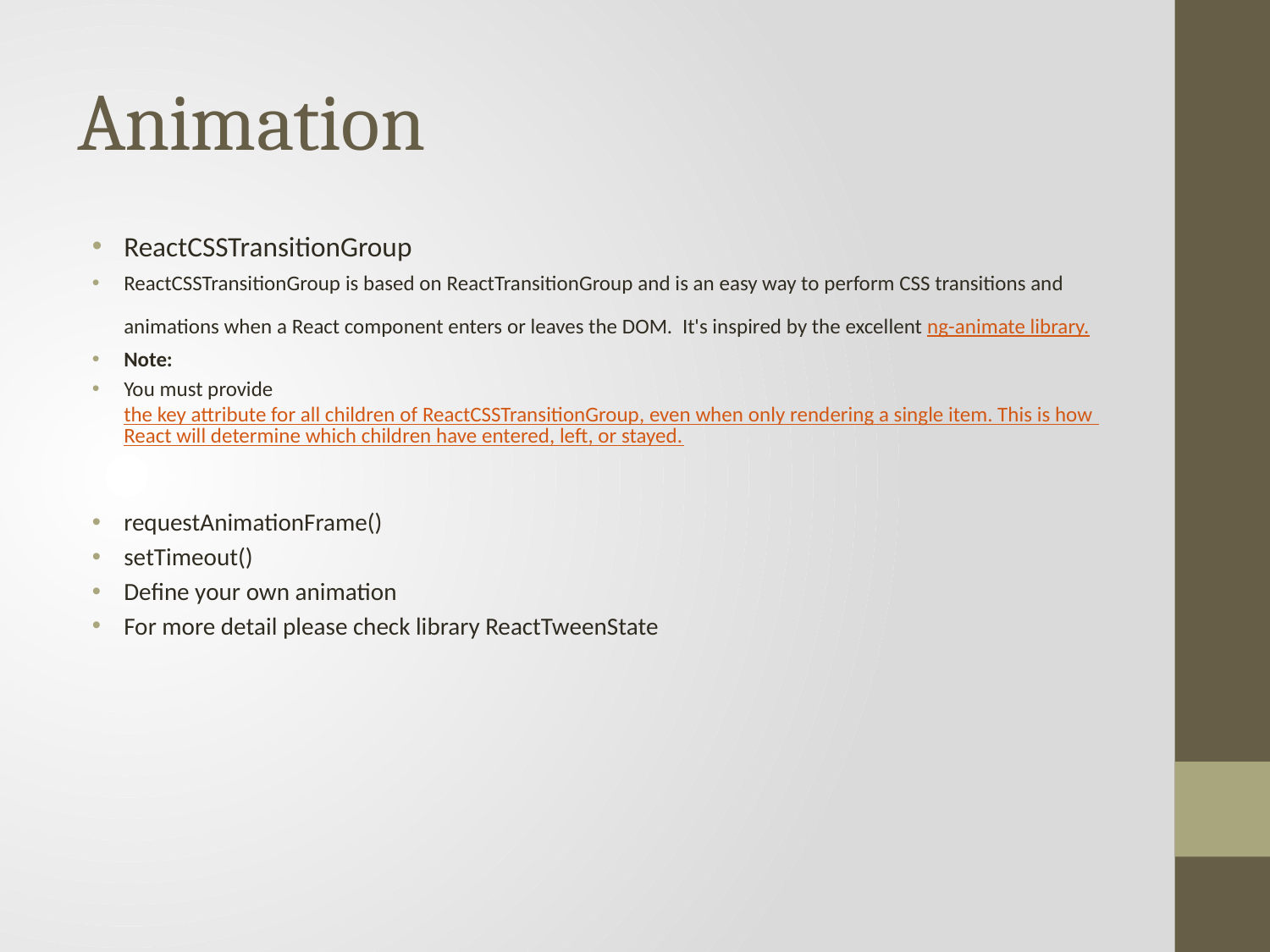

# Animation
ReactCSSTransitionGroup
ReactCSSTransitionGroup is based on ReactTransitionGroup and is an easy way to perform CSS transitions and animations when a React component enters or leaves the DOM. It's inspired by the excellent ng-animate library.
Note:
You must provide the key attribute for all children of ReactCSSTransitionGroup, even when only rendering a single item. This is how React will determine which children have entered, left, or stayed.

requestAnimationFrame()
setTimeout()
Define your own animation
For more detail please check library ReactTweenState